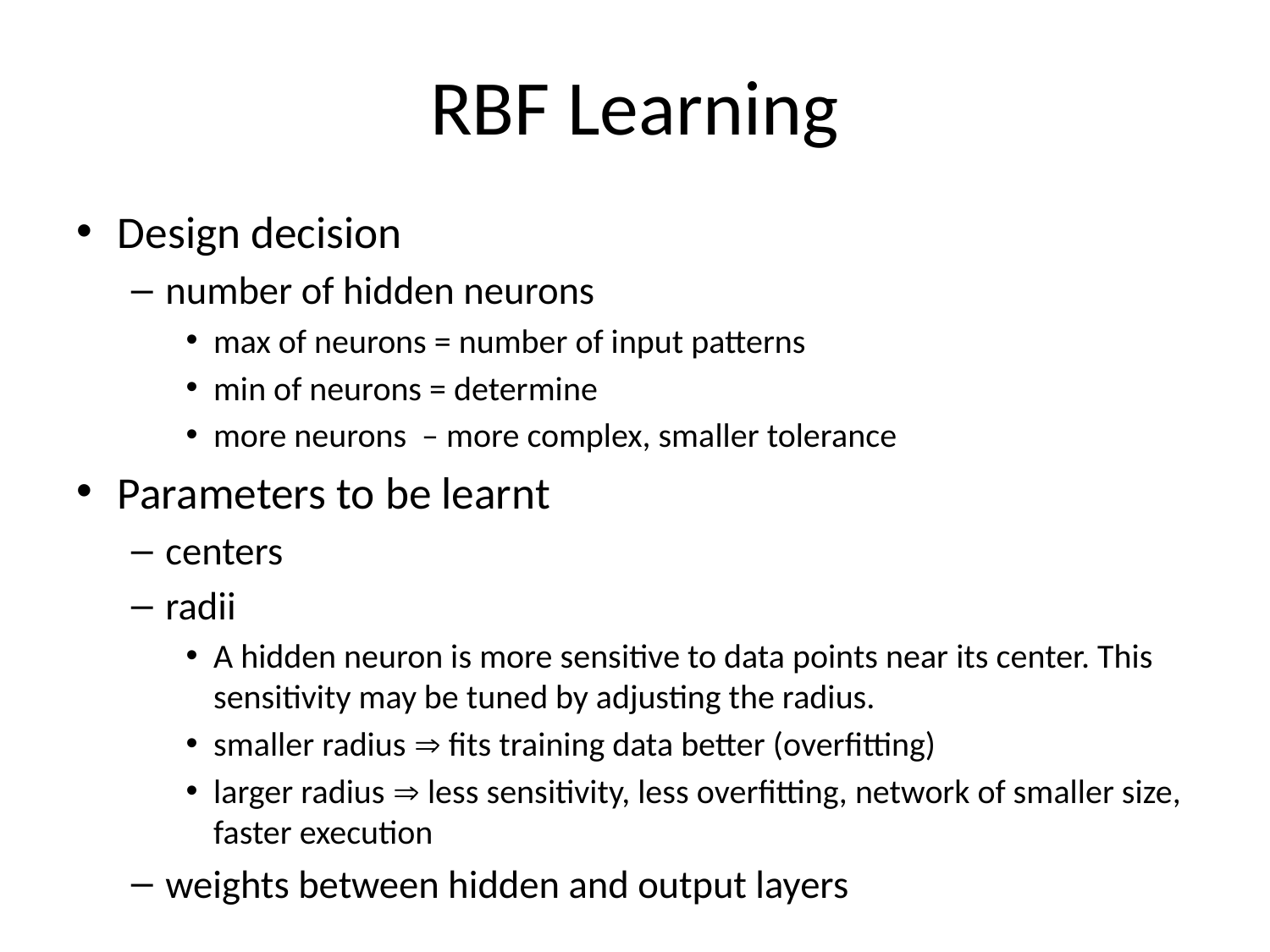

# RBF Learning
Design decision
number of hidden neurons
max of neurons = number of input patterns
min of neurons = determine
more neurons  – more complex, smaller tolerance
Parameters to be learnt
centers
radii
A hidden neuron is more sensitive to data points near its center. This sensitivity may be tuned by adjusting the radius.
smaller radius ⇒ fits training data better (overfitting)
larger radius ⇒ less sensitivity, less overfitting, network of smaller size, faster execution
weights between hidden and output layers